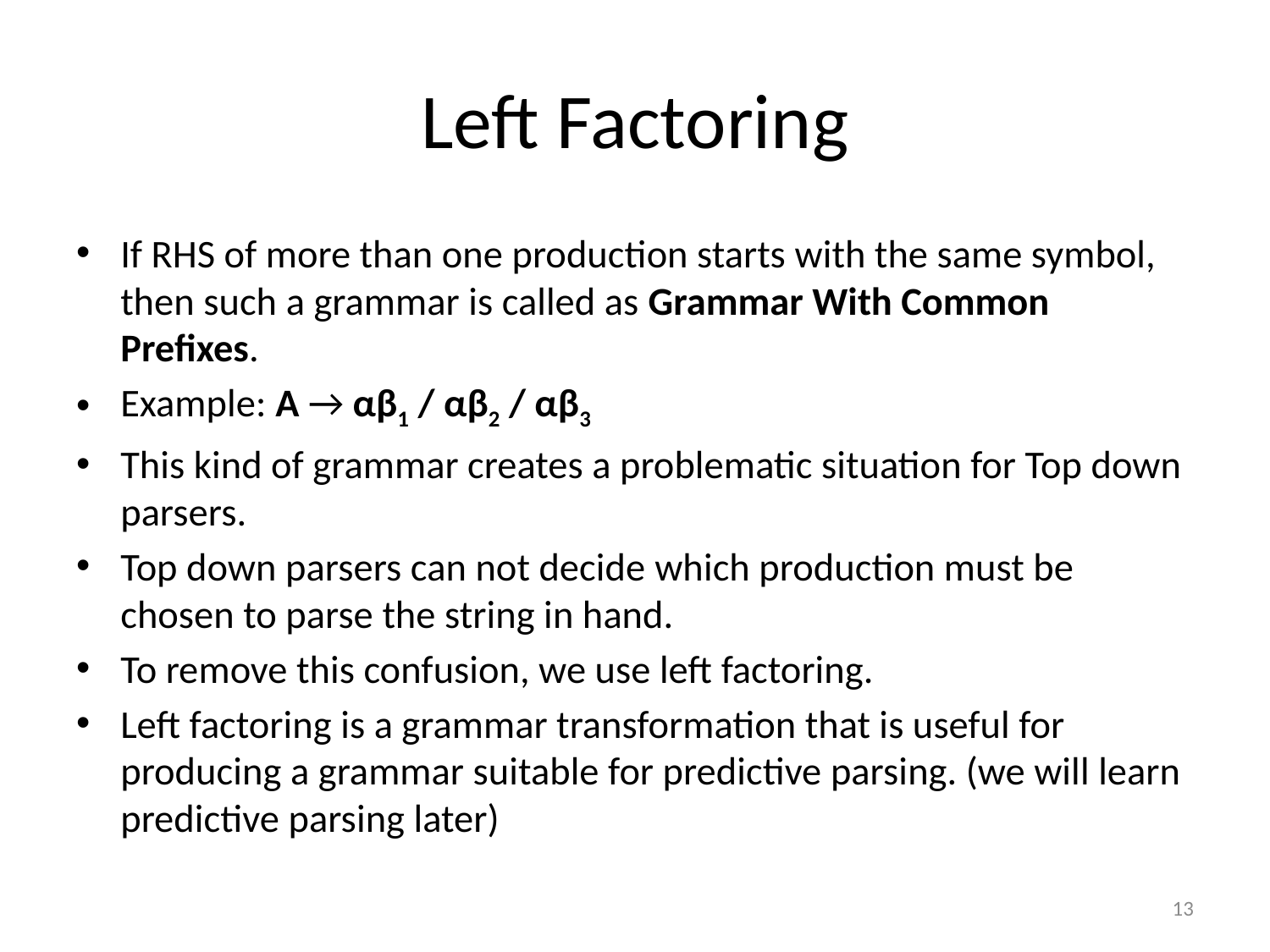

# Left Factoring
If RHS of more than one production starts with the same symbol, then such a grammar is called as Grammar With Common Prefixes.
Example: A → αβ1 / αβ2 / αβ3
This kind of grammar creates a problematic situation for Top down parsers.
Top down parsers can not decide which production must be chosen to parse the string in hand.
To remove this confusion, we use left factoring.
Left factoring is a grammar transformation that is useful for producing a grammar suitable for predictive parsing. (we will learn predictive parsing later)

13